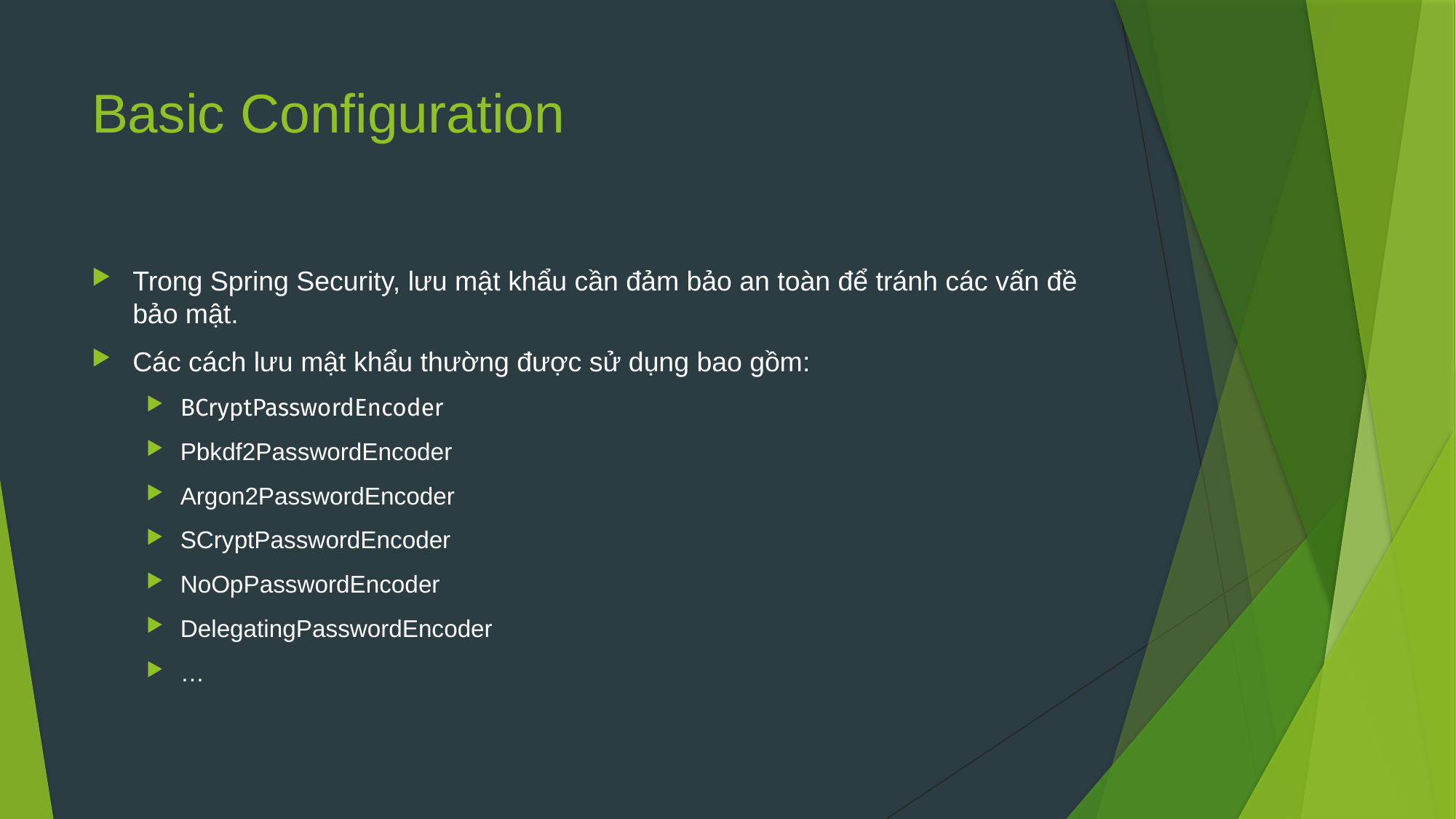

# Basic Configuration
Trong Spring Security, lưu mật khẩu cần đảm bảo an toàn để tránh các vấn đề bảo mật.
Các cách lưu mật khẩu thường được sử dụng bao gồm:
BCryptPasswordEncoder
Pbkdf2PasswordEncoder
Argon2PasswordEncoder
SCryptPasswordEncoder
NoOpPasswordEncoder
DelegatingPasswordEncoder
…